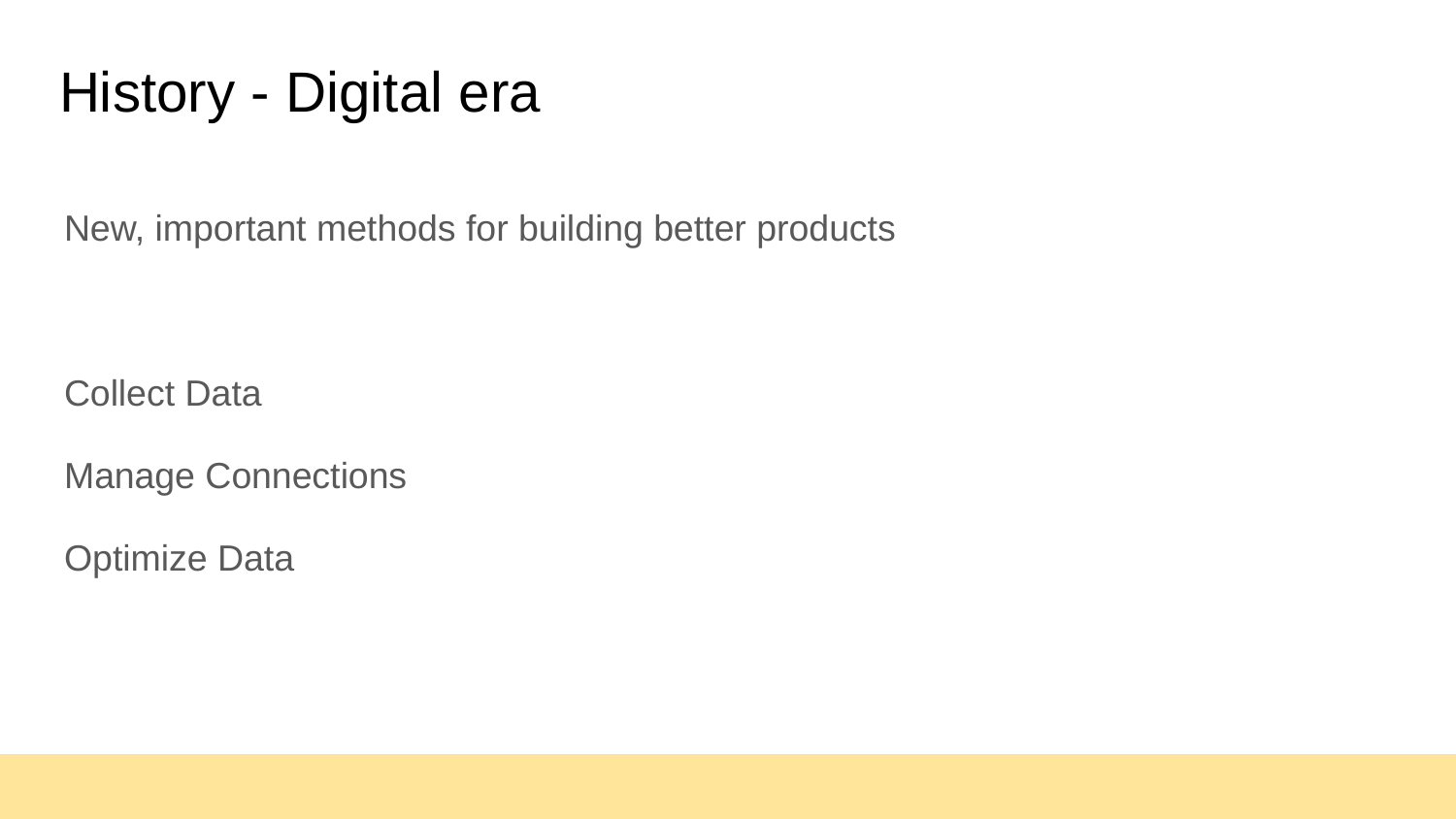

# History - Digital era

New, important methods for building better products

Collect Data
Manage Connections
Optimize Data